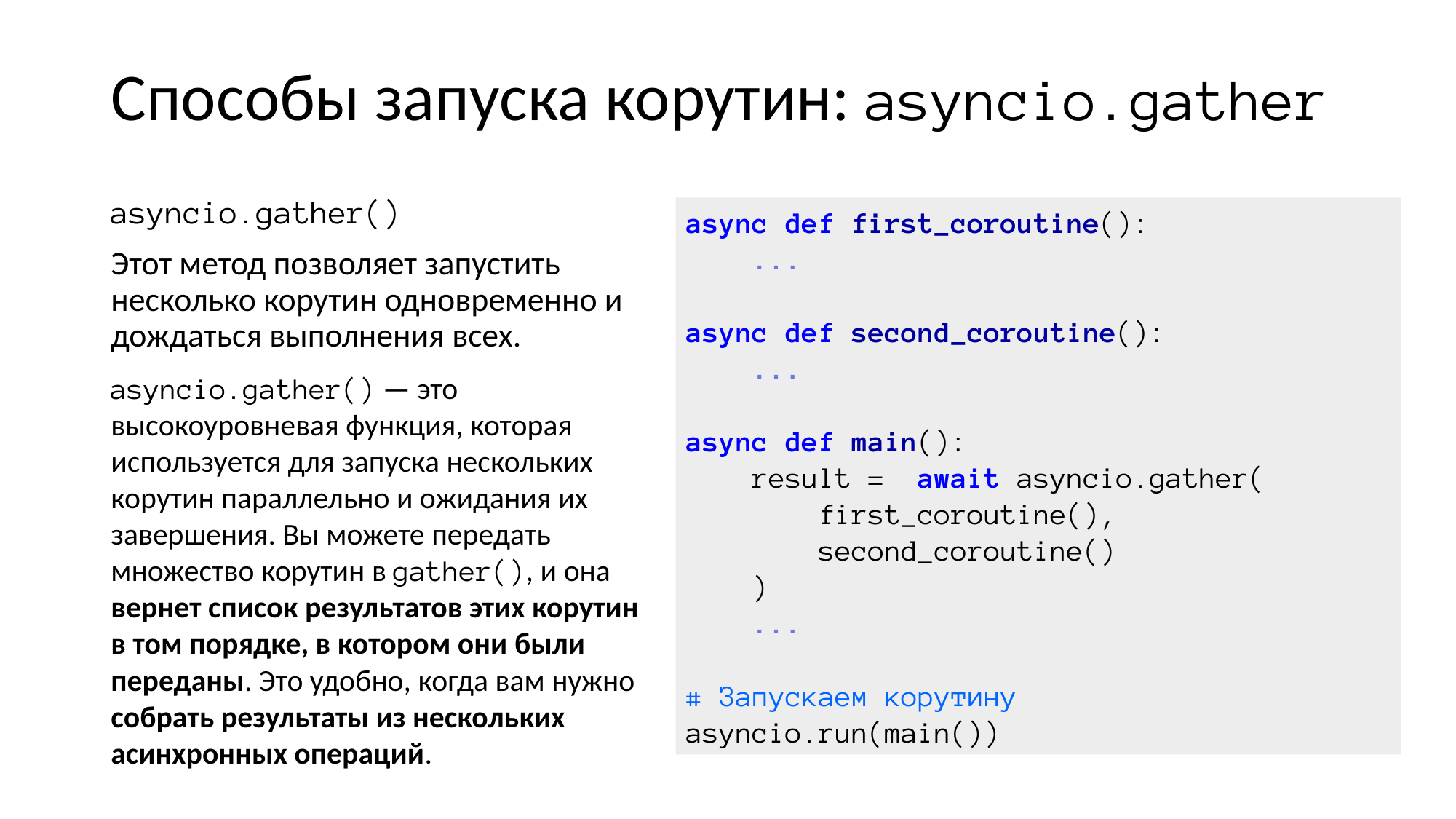

# Способы запуска корутин: asyncio.gather
asyncio.gather()
Этот метод позволяет запустить несколько корутин одновременно и дождаться выполнения всех.
asyncio.gather() — это высокоуровневая функция, которая используется для запуска нескольких корутин параллельно и ожидания их завершения. Вы можете передать множество корутин в gather(), и она вернет список результатов этих корутин в том порядке, в котором они были переданы. Это удобно, когда вам нужно собрать результаты из нескольких асинхронных операций.
async def first_coroutine():
    ...
async def second_coroutine():
    ...
async def main():
    result =  await asyncio.gather(
        first_coroutine(),
        second_coroutine()
    )
    ...
# Запускаем корутину
asyncio.run(main())